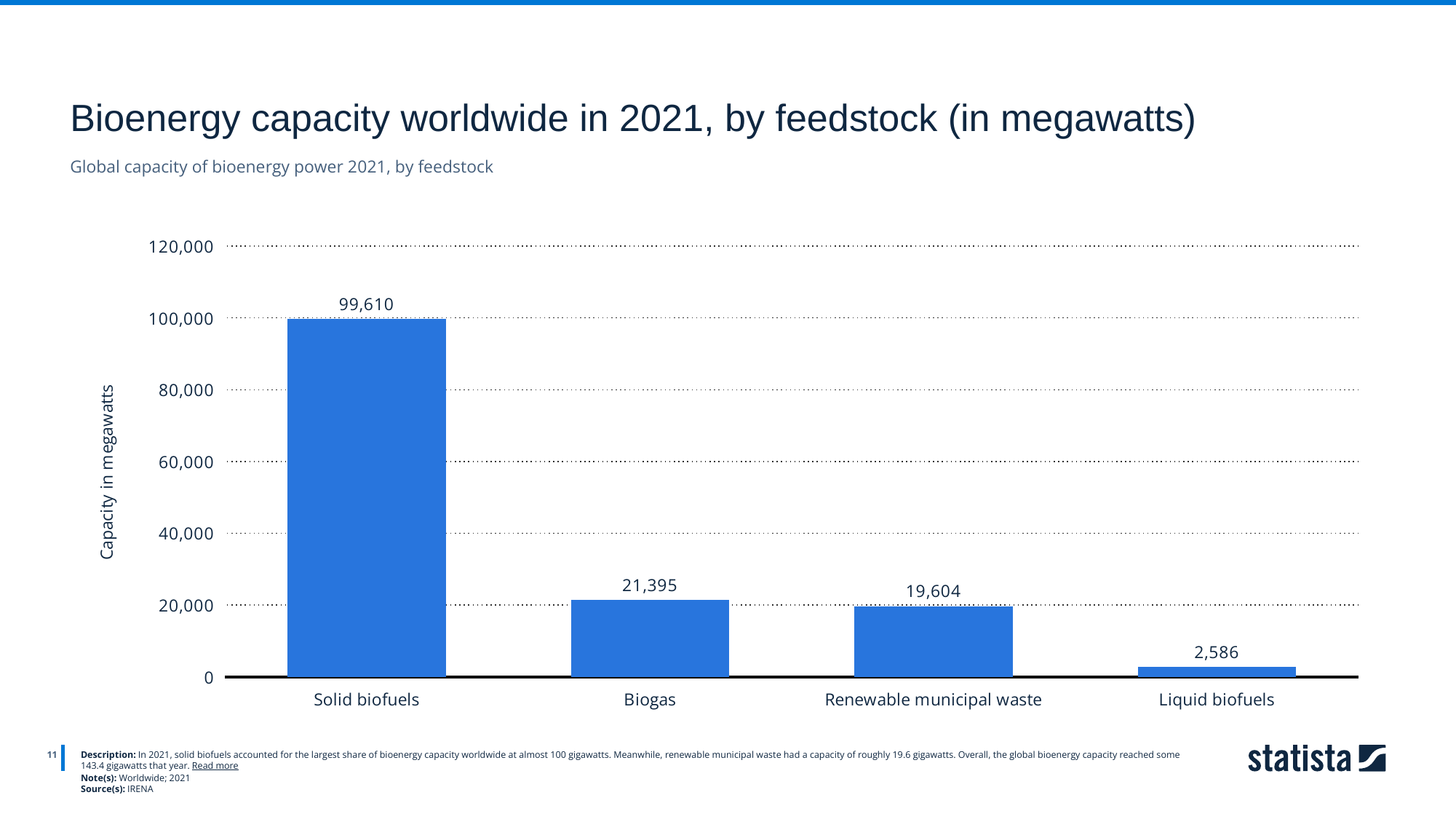

Bioenergy capacity worldwide in 2021, by feedstock (in megawatts)
Global capacity of bioenergy power 2021, by feedstock

### Chart

| Category | Column1 |
|---|---|
| Solid biofuels | 99610.0 |
| Biogas | 21395.0 |
| Renewable municipal waste | 19604.0 |
| Liquid biofuels | 2586.0 |
11
Description: In 2021, solid biofuels accounted for the largest share of bioenergy capacity worldwide at almost 100 gigawatts. Meanwhile, renewable municipal waste had a capacity of roughly 19.6 gigawatts. Overall, the global bioenergy capacity reached some 143.4 gigawatts that year. Read more
Note(s): Worldwide; 2021
Source(s): IRENA